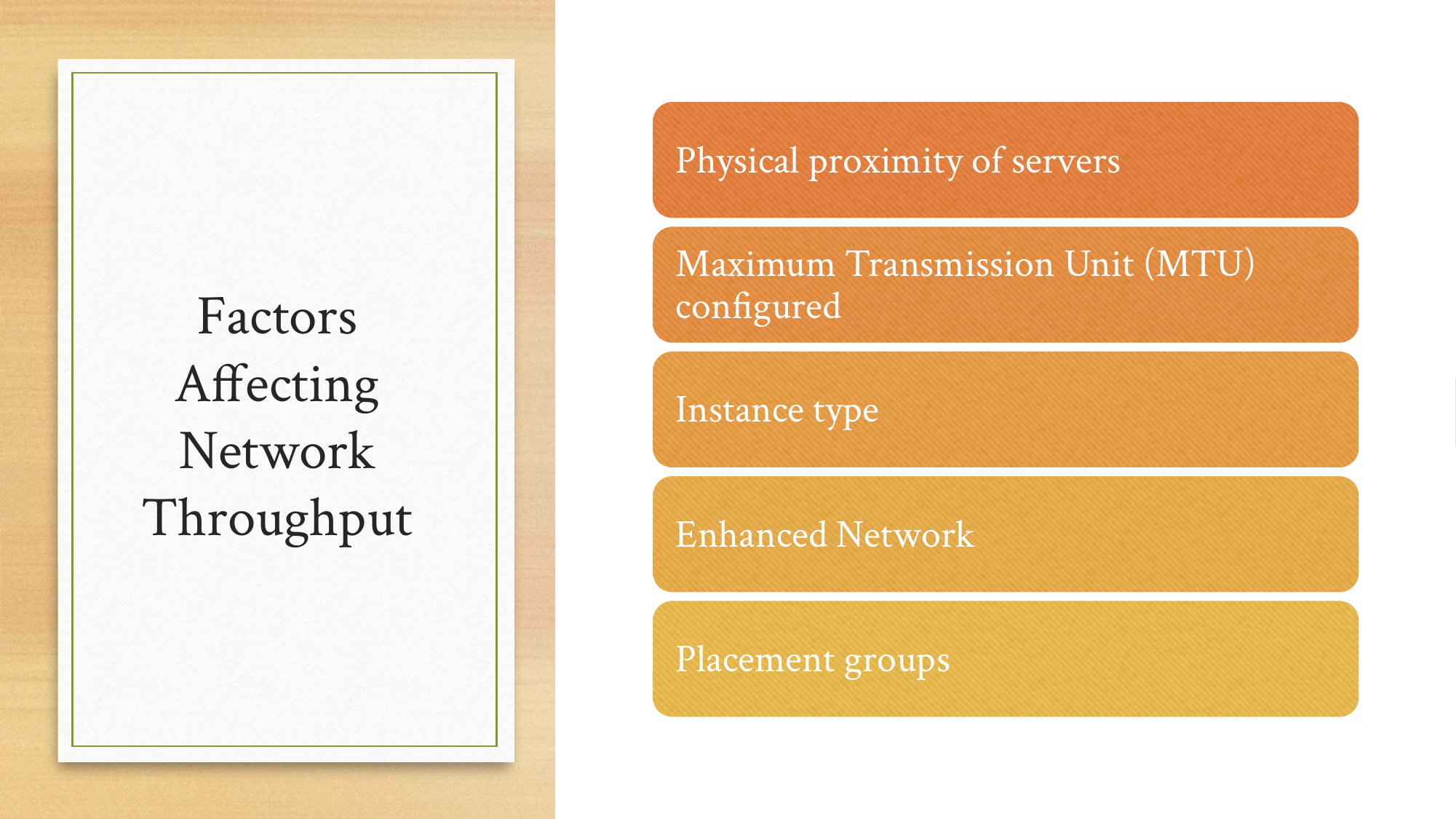

Physical proximity of servers
Maximum Transmission Unit (MTU) configured
Instance type
Enhanced Network
Placement groups
# Factors Affecting Network Throughput